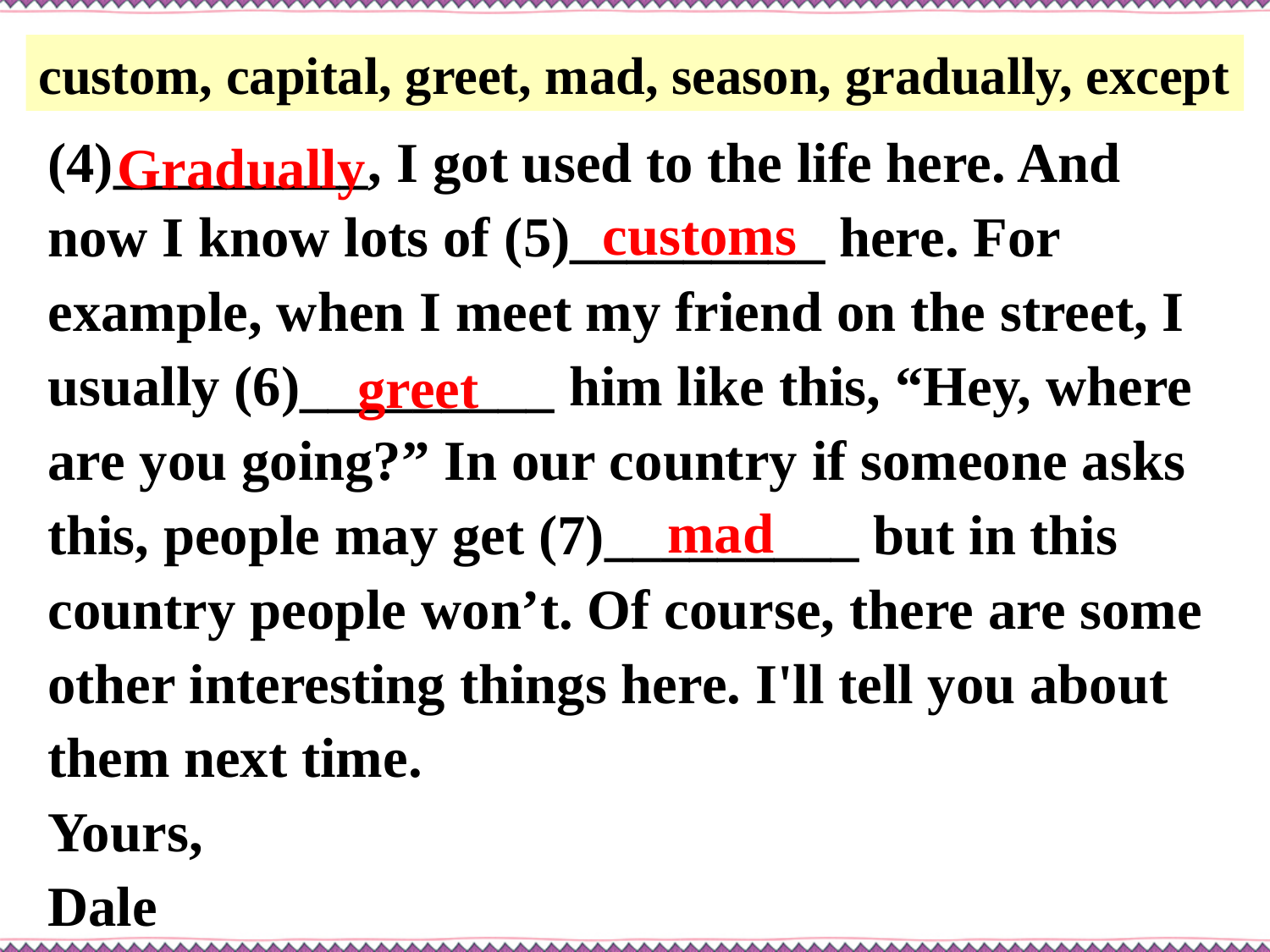

custom, capital, greet, mad, season, gradually, except
Gradually
(4)_________, I got used to the life here. And now I know lots of (5)_________ here. For example, when I meet my friend on the street, I usually (6)_________ him like this, “Hey, where are you going?” In our country if someone asks this, people may get (7)_________ but in this country people won’t. Of course, there are some other interesting things here. I'll tell you about them next time.
Yours,
Dale
customs
greet
mad